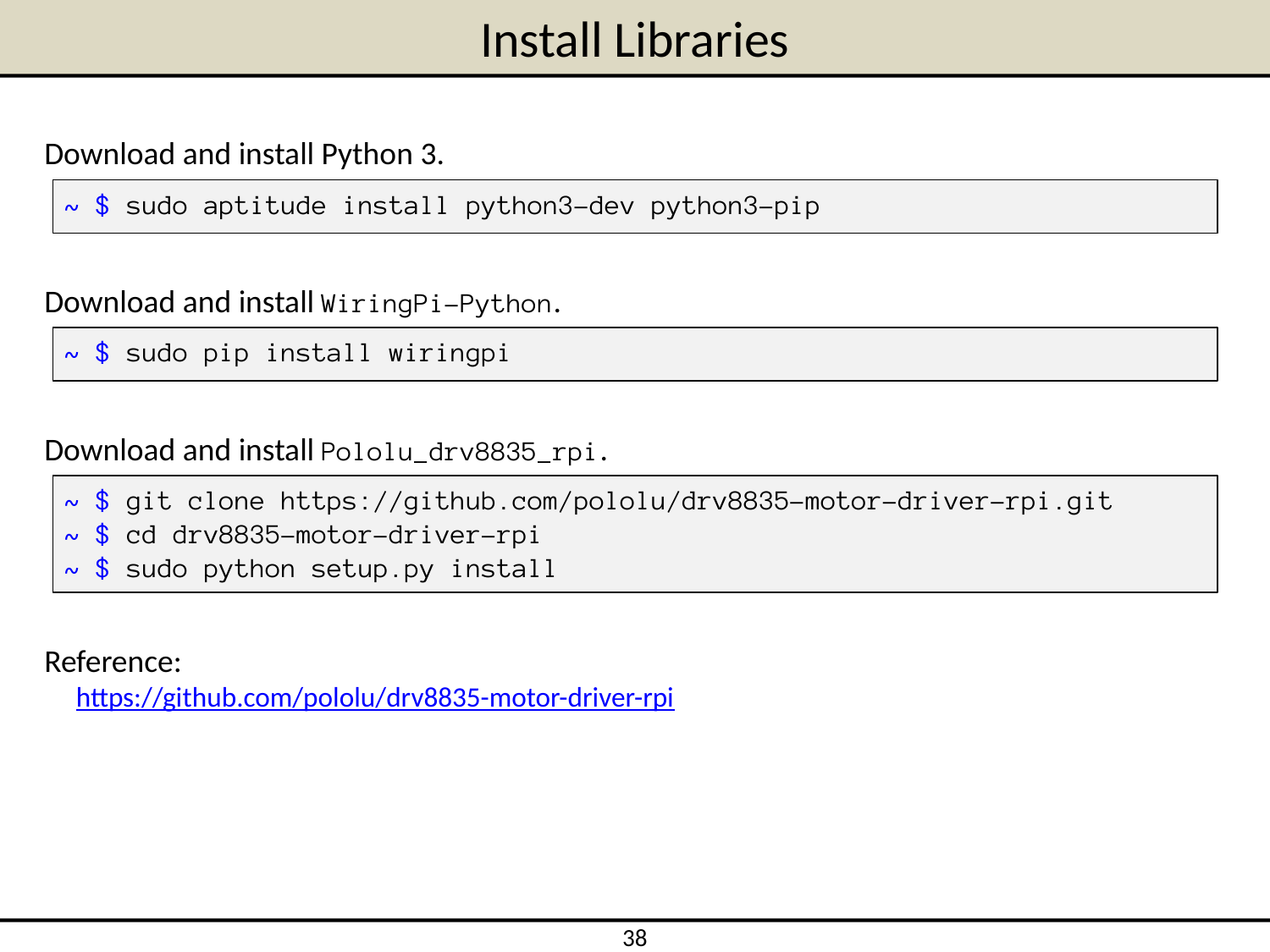

# Install Libraries
Download and install Python 3.
~ $ sudo aptitude install python3-dev python3-pip
Download and install WiringPi-Python.
~ $ sudo pip install wiringpi
Download and install Pololu_drv8835_rpi.
~ $ git clone https://github.com/pololu/drv8835-motor-driver-rpi.git
~ $ cd drv8835-motor-driver-rpi
~ $ sudo python setup.py install
Reference:
	https://github.com/pololu/drv8835-motor-driver-rpi